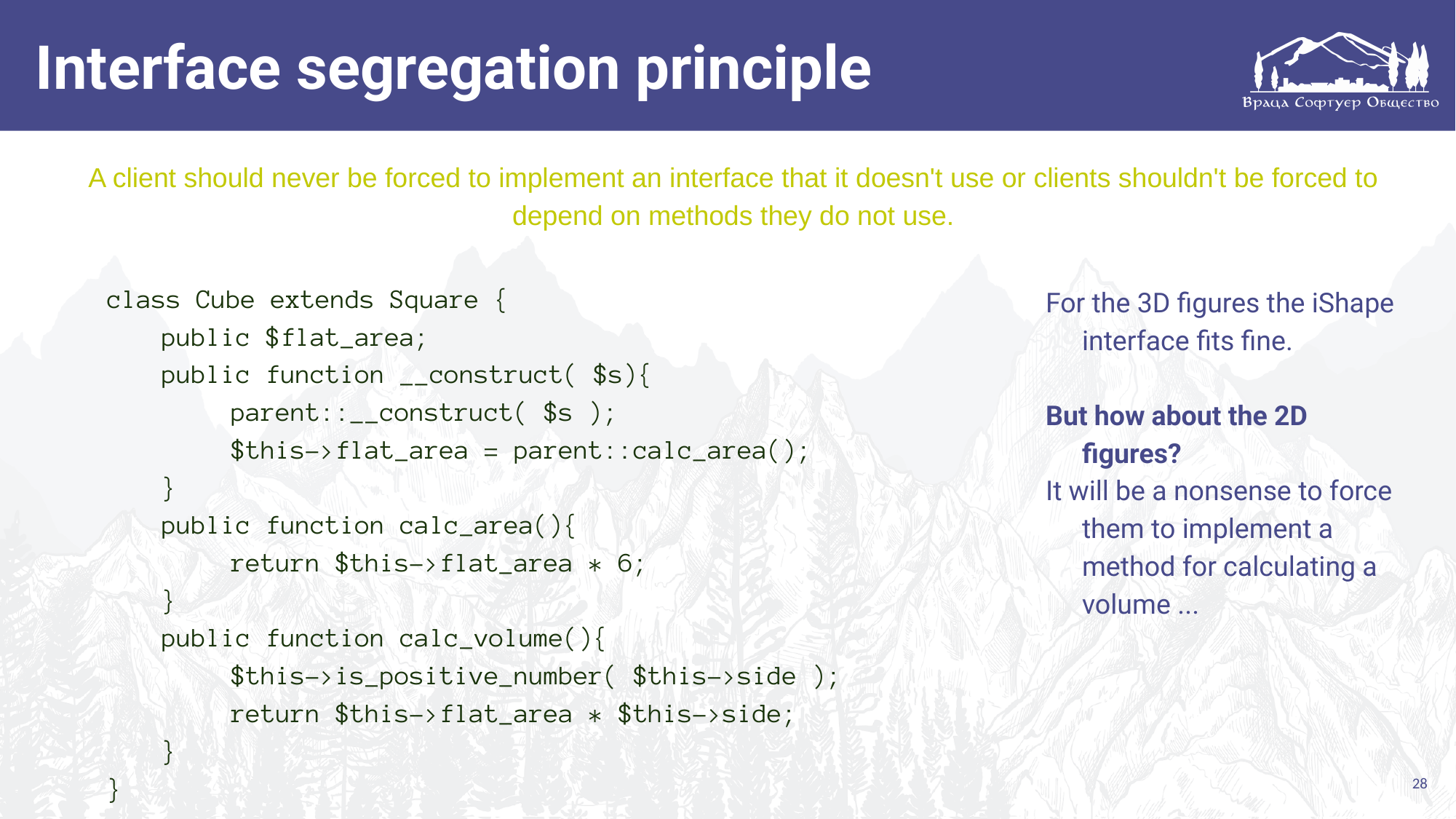

# Interface segregation principle
A client should never be forced to implement an interface that it doesn't use or clients shouldn't be forced to depend on methods they do not use.

class Cube extends Square {
public $flat_area;
public function __construct( $s){
   	 parent::__construct( $s );
   	 $this->flat_area = parent::calc_area();
}
public function calc_area(){
   	 return $this->flat_area * 6;
}
public function calc_volume(){
   	 $this->is_positive_number( $this->side );
   	 return $this->flat_area * $this->side;
}
}

For the 3D figures the iShape interface fits fine.

But how about the 2D figures?
It will be a nonsense to force them to implement a method for calculating a volume ...
28